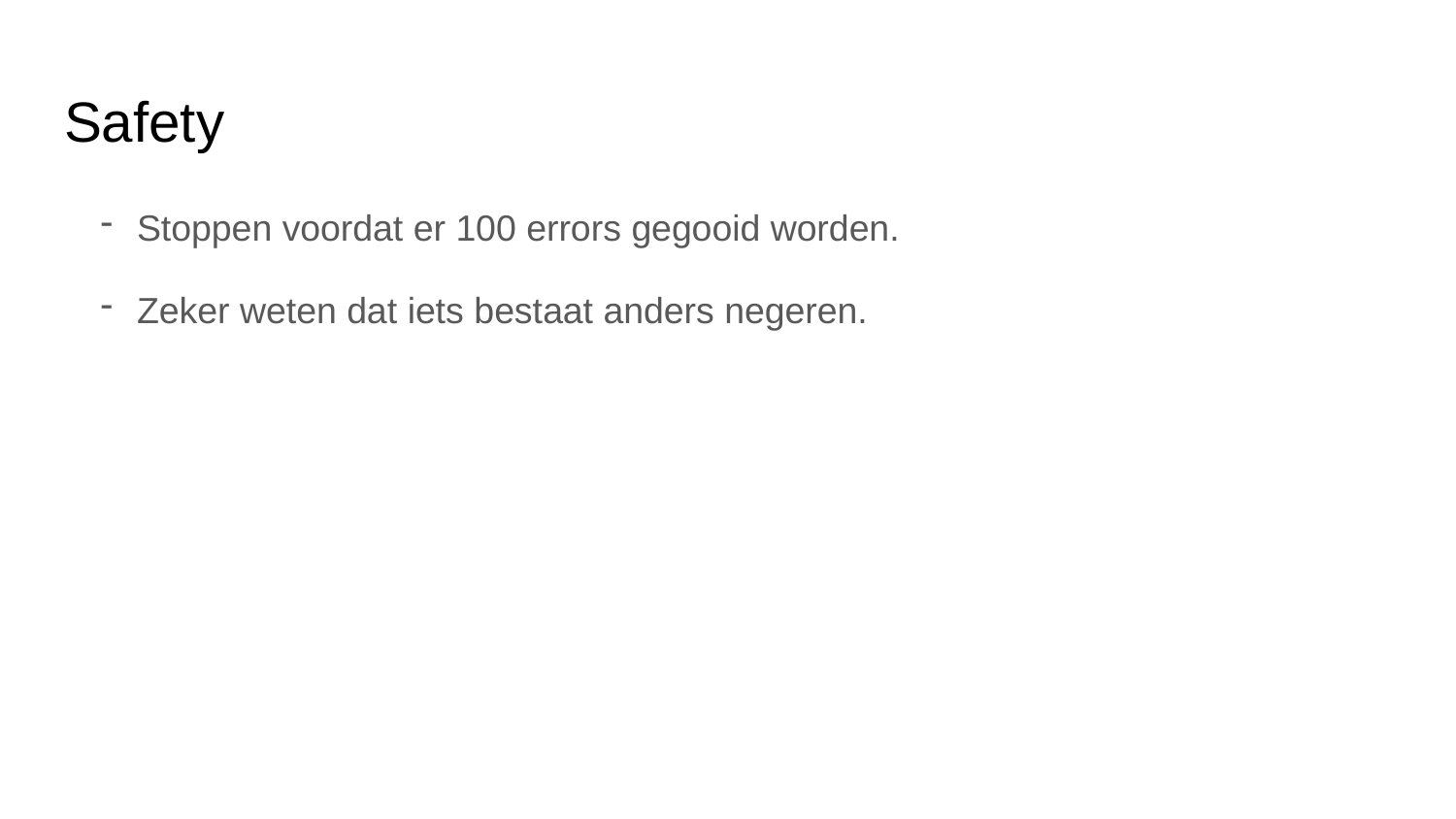

# Safety
Stoppen voordat er 100 errors gegooid worden.
Zeker weten dat iets bestaat anders negeren.